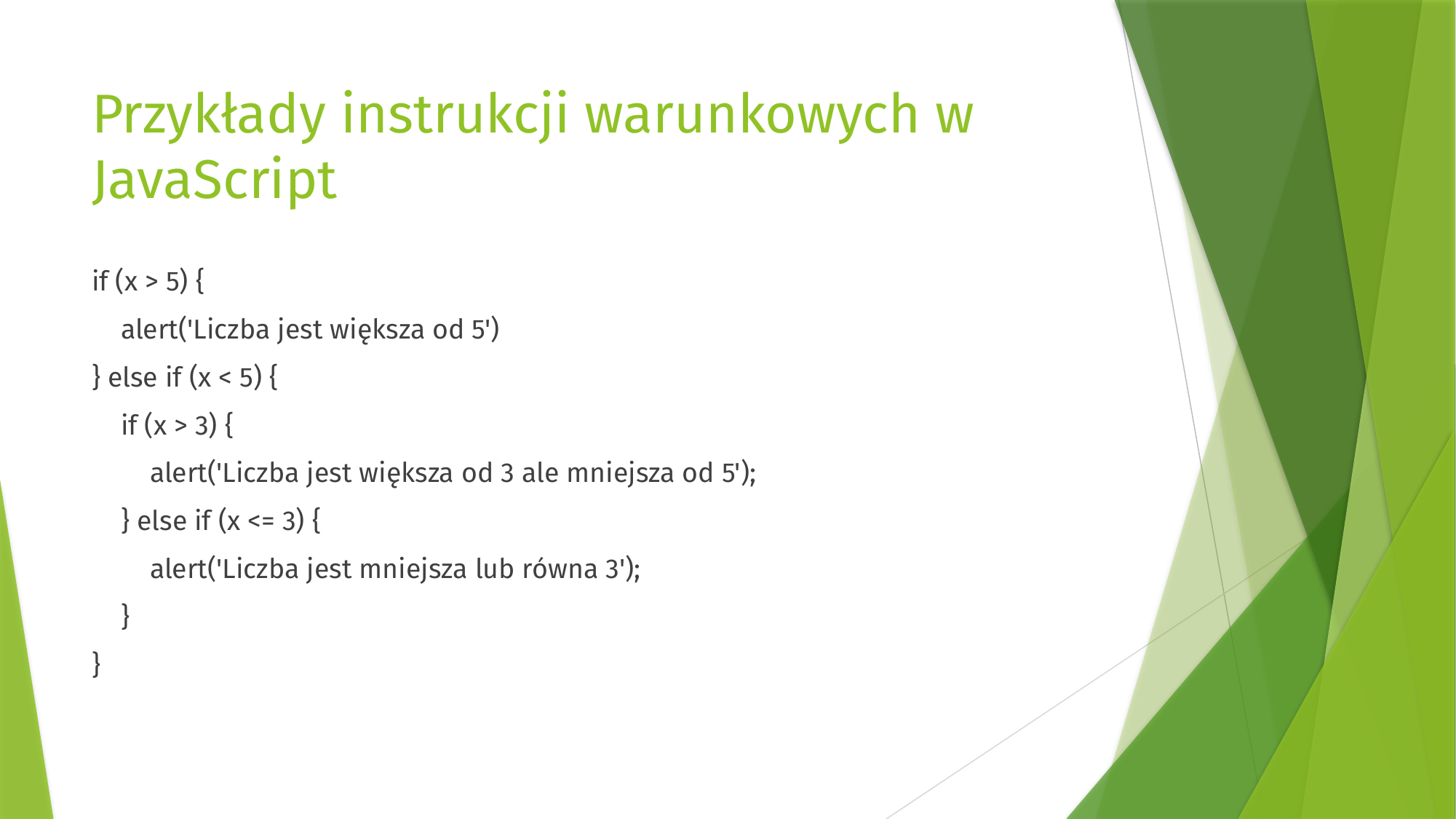

# Przykłady instrukcji warunkowych w JavaScript
if (x > 5) {
    alert('Liczba jest większa od 5')
} else if (x < 5) {
    if (x > 3) {
        alert('Liczba jest większa od 3 ale mniejsza od 5');
    } else if (x <= 3) {
        alert('Liczba jest mniejsza lub równa 3');
    }
}